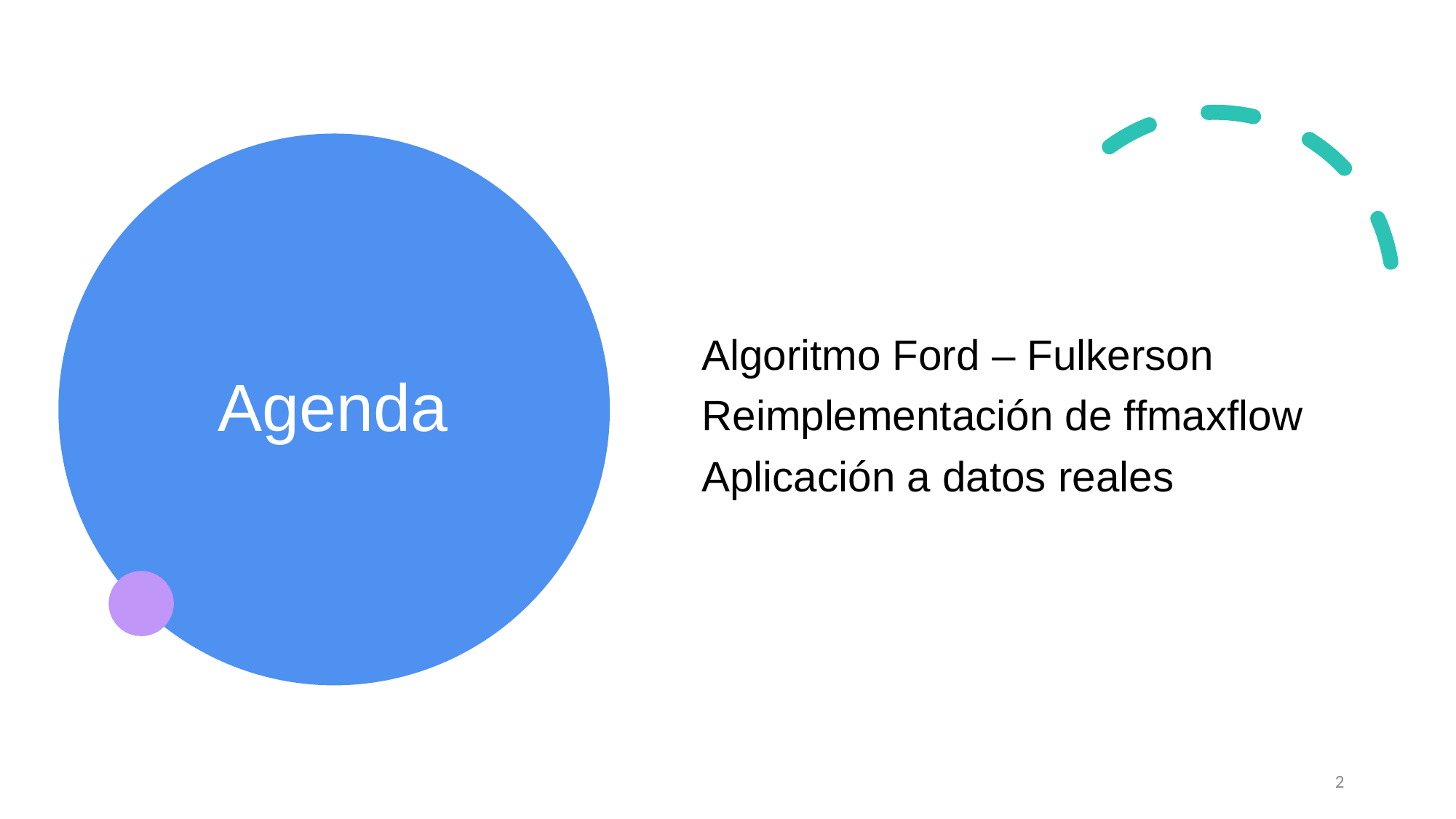

# Agenda
Algoritmo Ford – Fulkerson
Reimplementación de ffmaxflow
Aplicación a datos reales
2